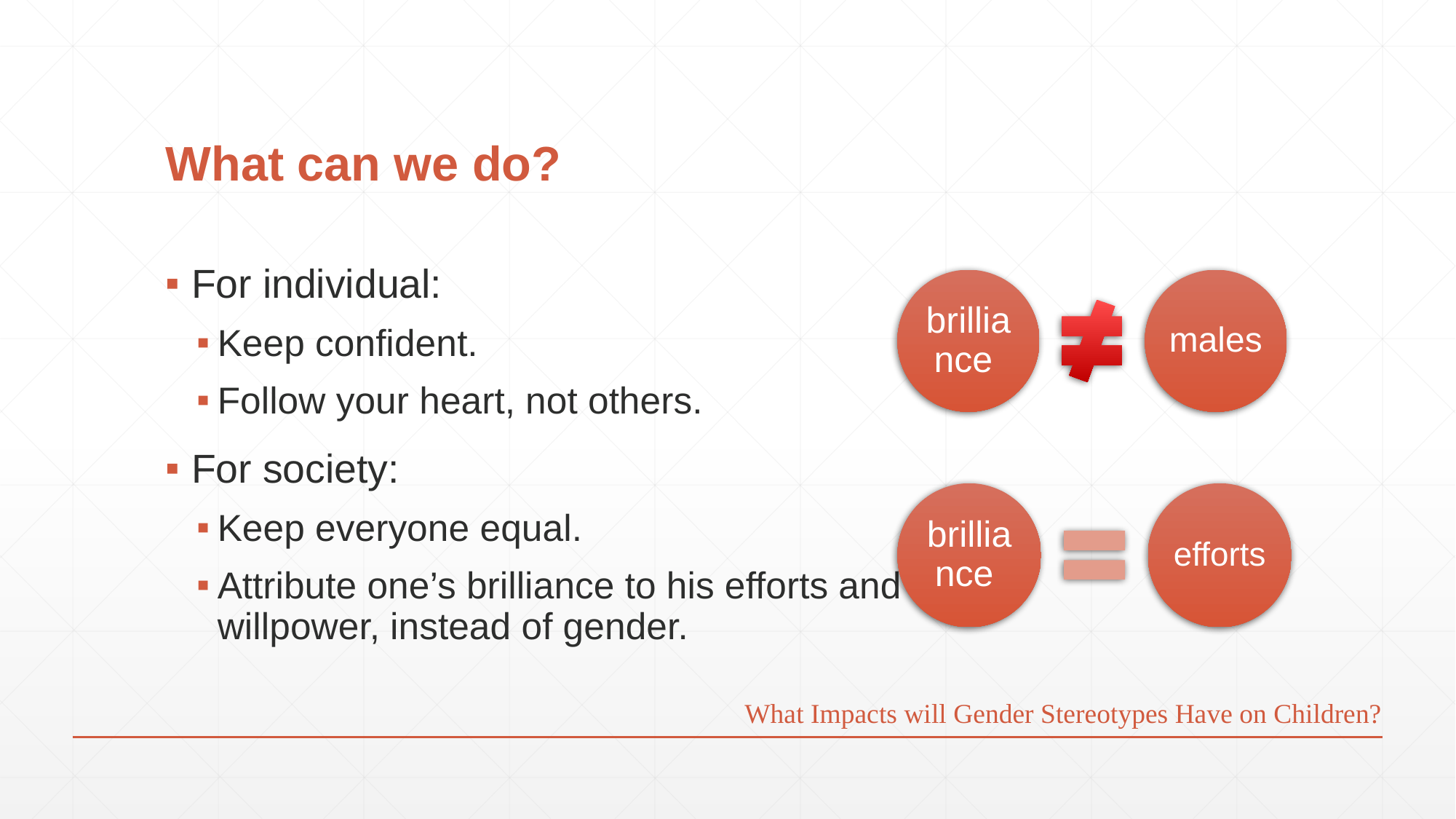

# What can we do?
brilliance

males
For individual:
Keep confident.
Follow your heart, not others.
For society:
Keep everyone equal.
Attribute one’s brilliance to his efforts and willpower, instead of gender.
brilliance

efforts